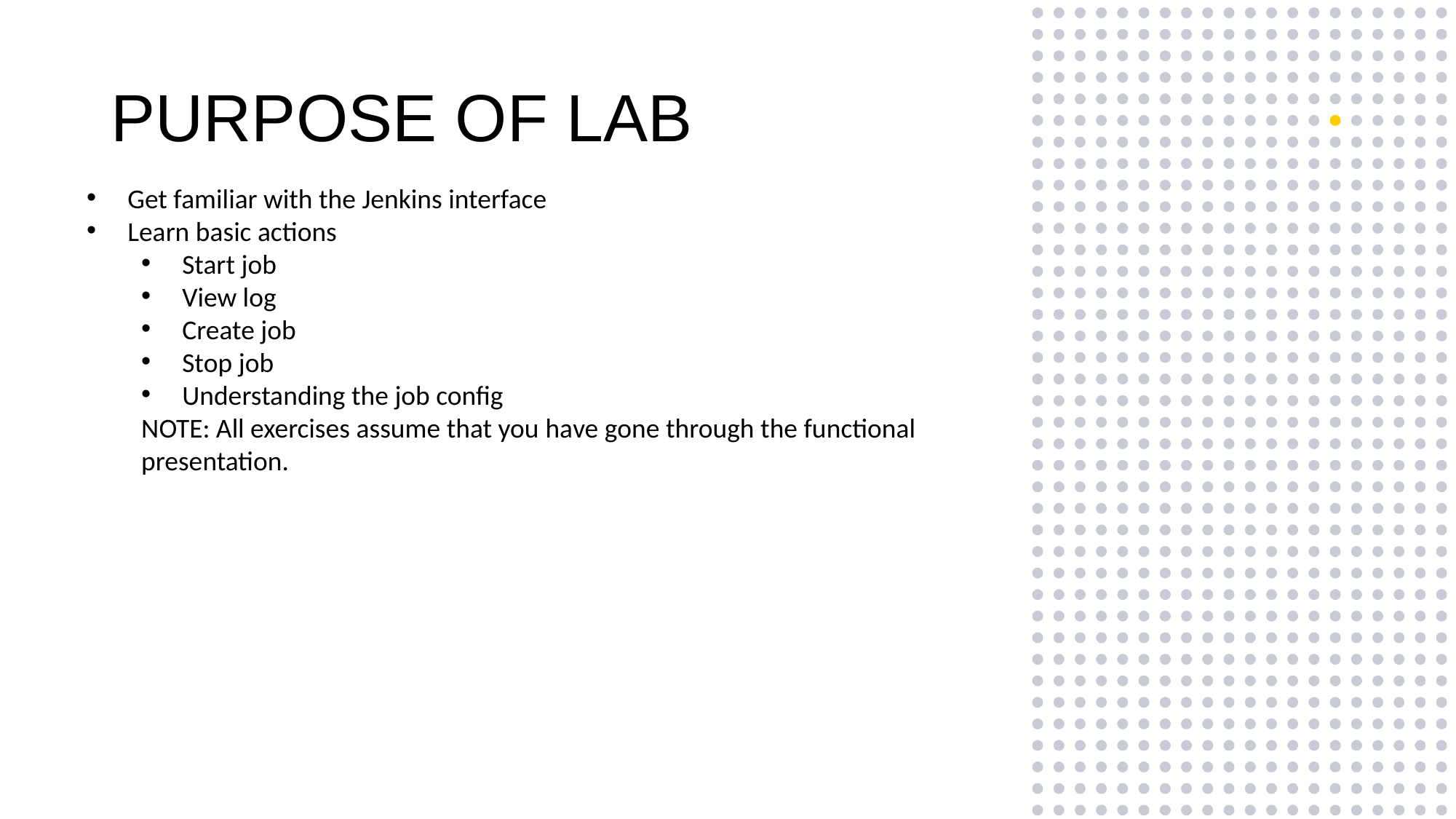

Purpose of lab
Get familiar with the Jenkins interface
Learn basic actions
Start job
View log
Create job
Stop job
Understanding the job config
NOTE: All exercises assume that you have gone through the functional presentation.